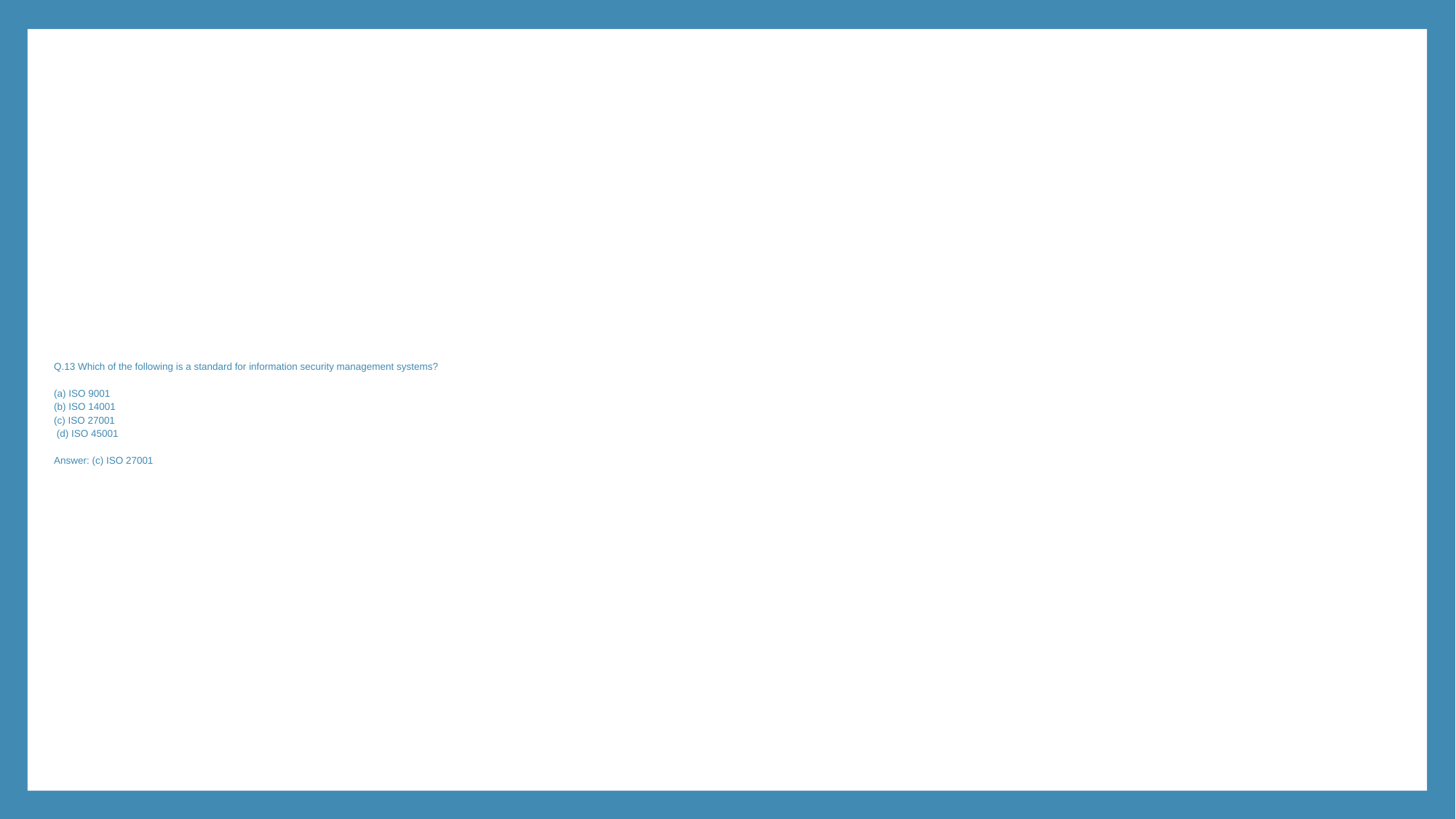

# Q.13 Which of the following is a standard for information security management systems? (a) ISO 9001 (b) ISO 14001 (c) ISO 27001 (d) ISO 45001 Answer: (c) ISO 27001